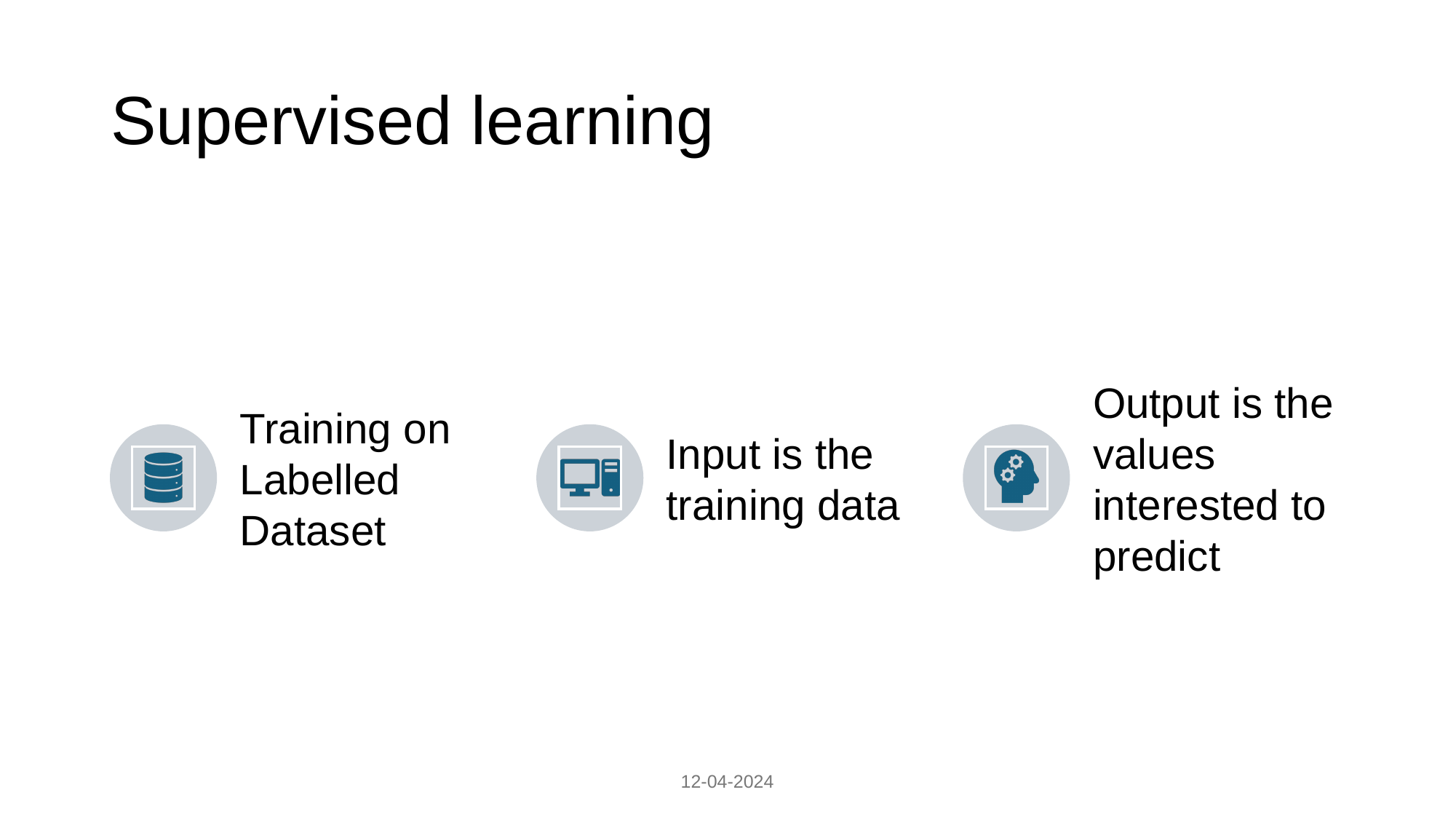

# Supervised learning
Training on Labelled Dataset
Input is the training data
Output is the values interested to predict
12-04-2024